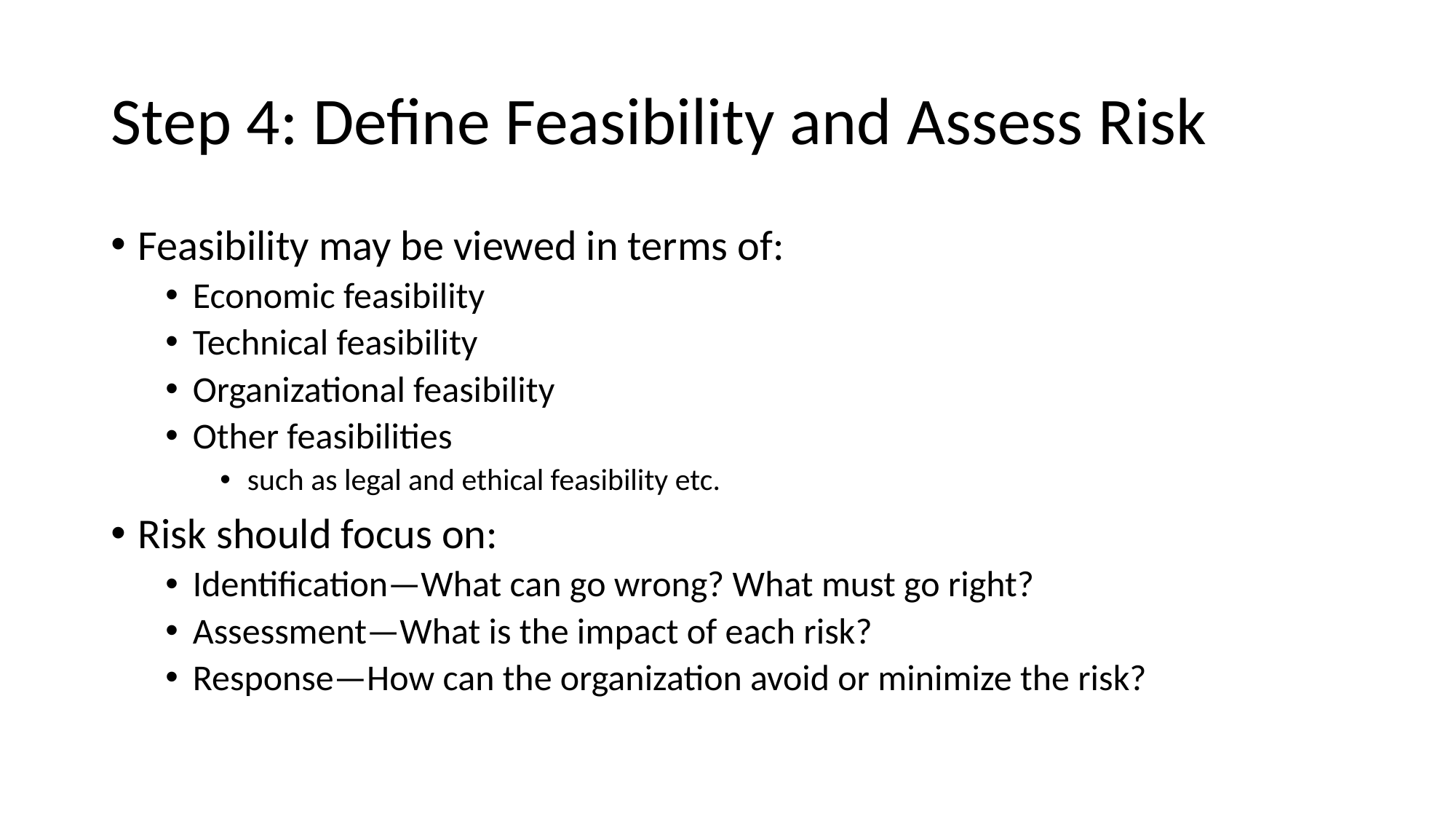

# Step 4: Define Feasibility and Assess Risk
Feasibility may be viewed in terms of:
Economic feasibility
Technical feasibility
Organizational feasibility
Other feasibilities
such as legal and ethical feasibility etc.
Risk should focus on:
Identification—What can go wrong? What must go right?
Assessment—What is the impact of each risk?
Response—How can the organization avoid or minimize the risk?